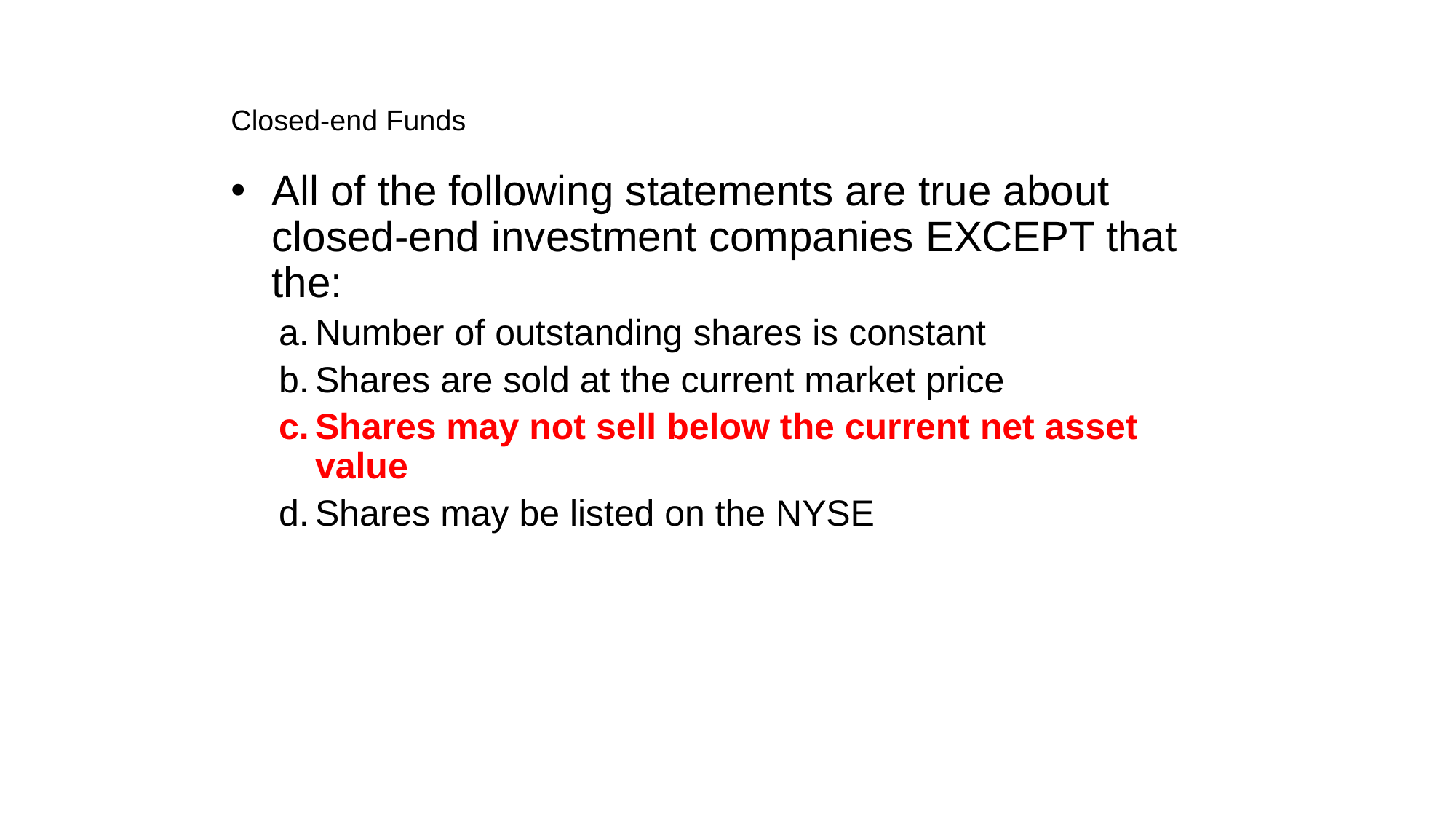

# Closed-end Funds
All of the following statements are true about closed-end investment companies EXCEPT that the:
Number of outstanding shares is constant
Shares are sold at the current market price
Shares may not sell below the current net asset value
Shares may be listed on the NYSE